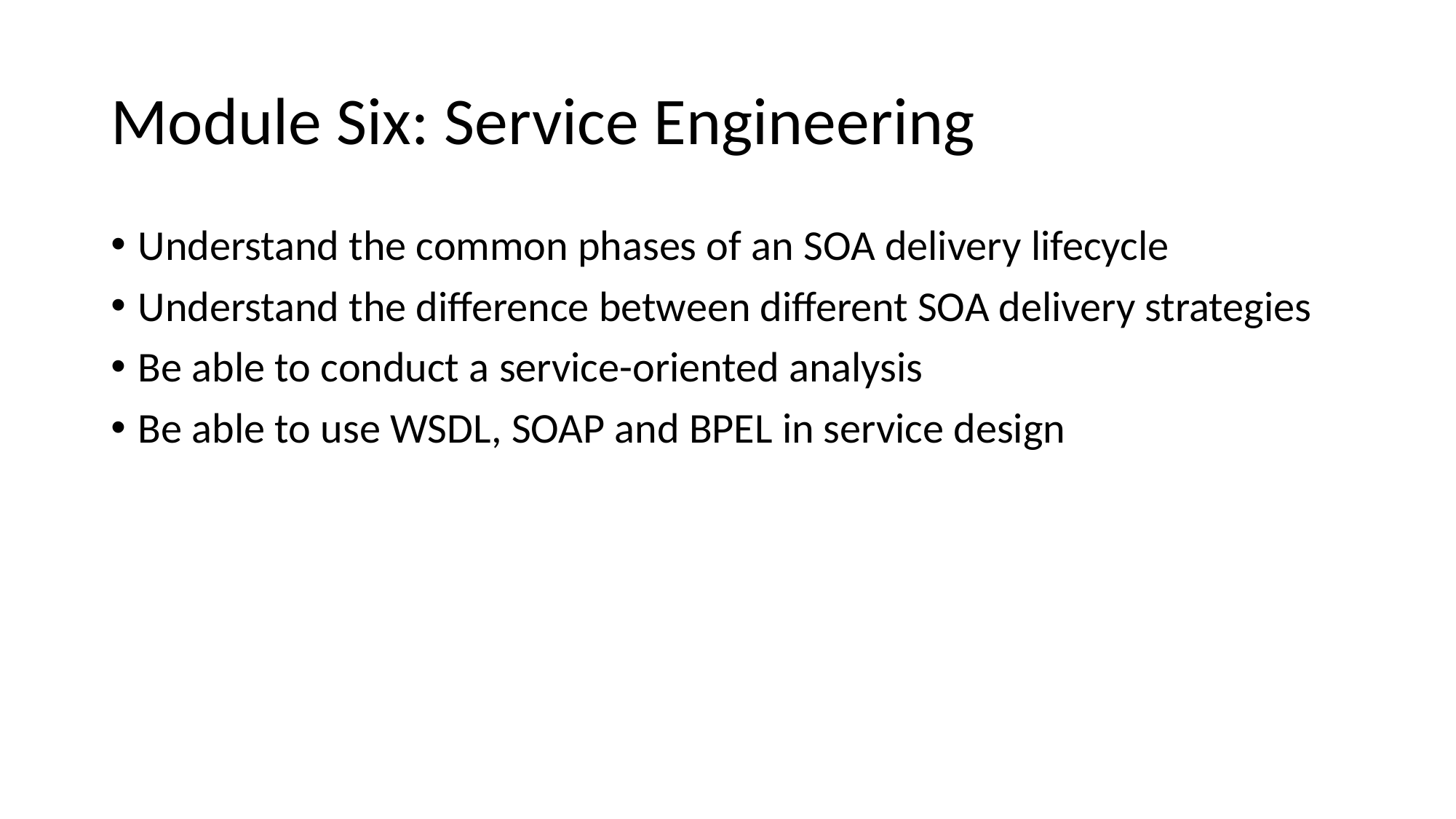

# Module Six: Service Engineering
Understand the common phases of an SOA delivery lifecycle
Understand the difference between different SOA delivery strategies
Be able to conduct a service-oriented analysis
Be able to use WSDL, SOAP and BPEL in service design